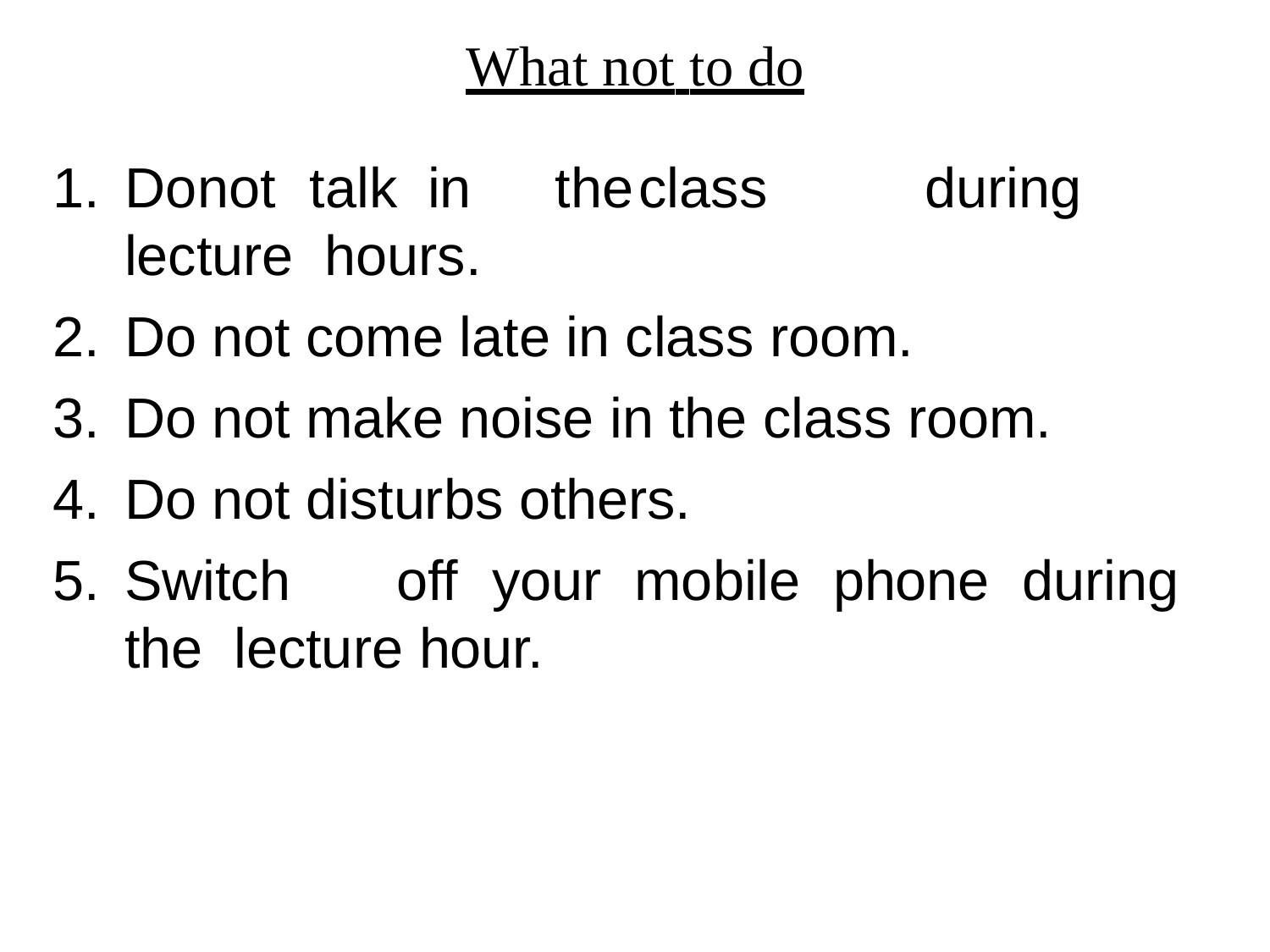

What not to do
Do	not	talk	in	the	class	during	lecture  hours.
Do not come late in class room.
Do not make noise in the class room.
Do not disturbs others.
Switch	off	your	mobile	phone	during	the  lecture hour.